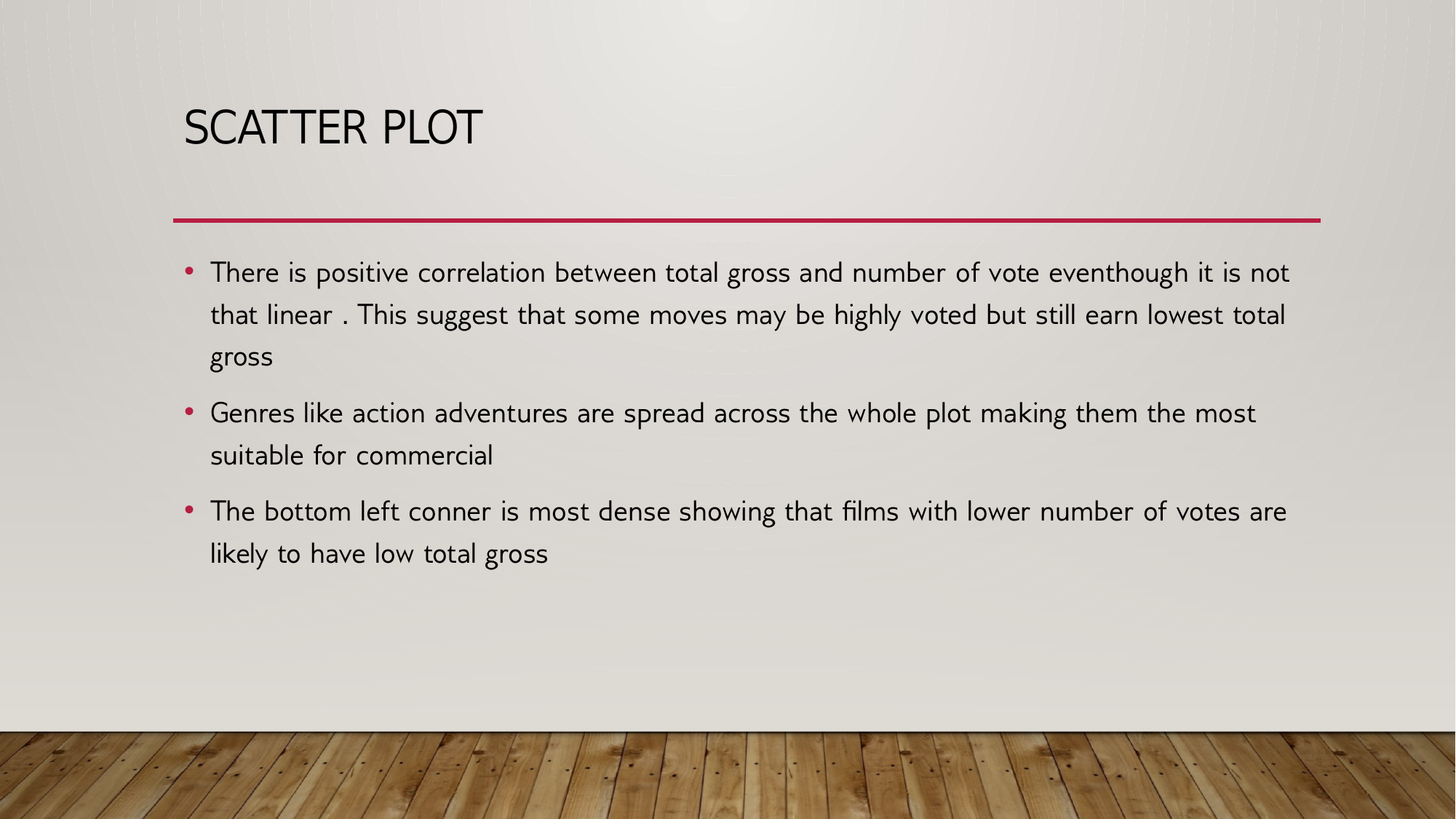

# Scatter plot
There is positive correlation between total gross and number of vote eventhough it is not that linear . This suggest that some moves may be highly voted but still earn lowest total gross
Genres like action adventures are spread across the whole plot making them the most suitable for commercial
The bottom left conner is most dense showing that films with lower number of votes are likely to have low total gross